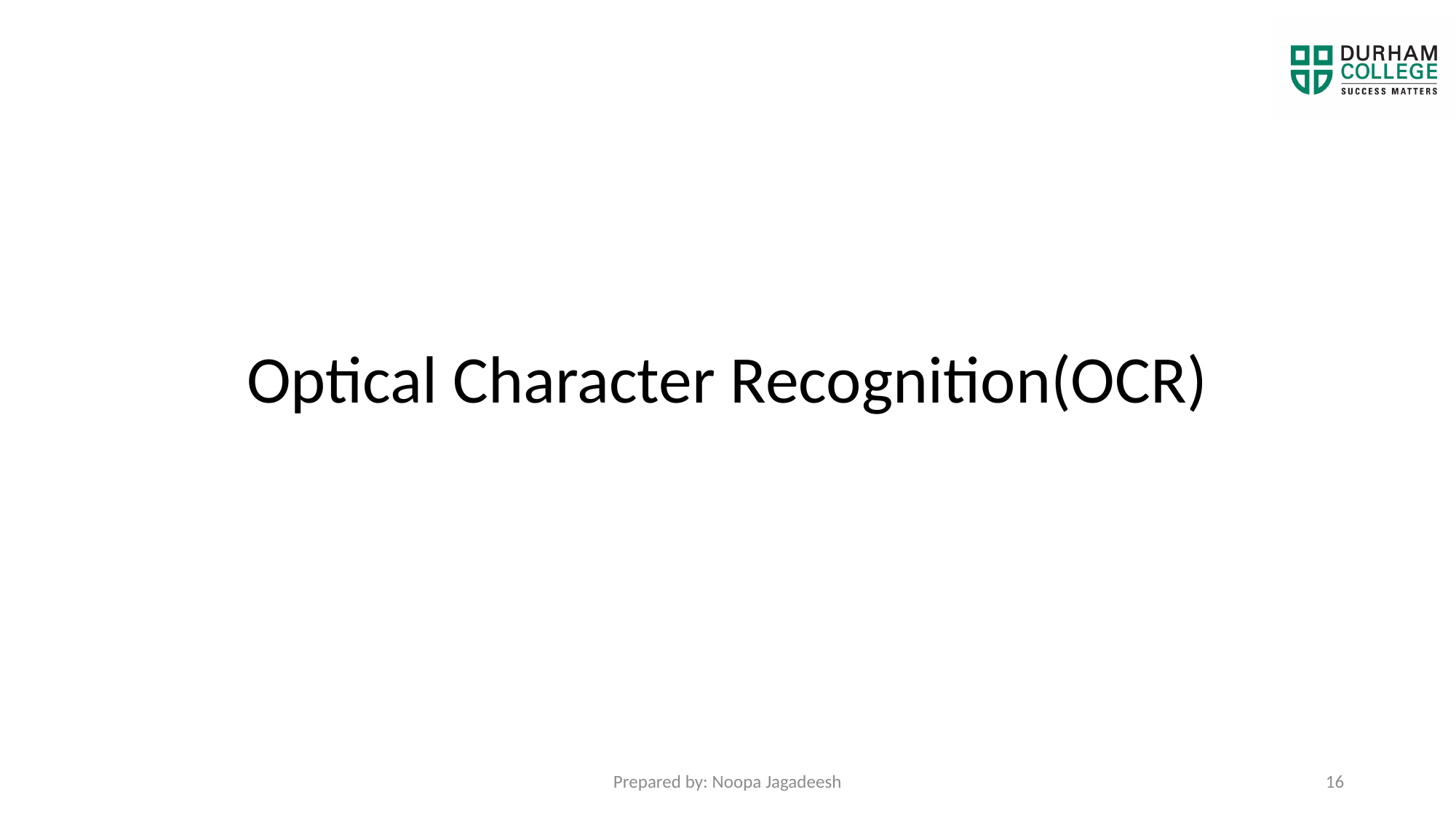

# Optical Character Recognition(OCR)

Prepared by: Noopa Jagadeesh

16